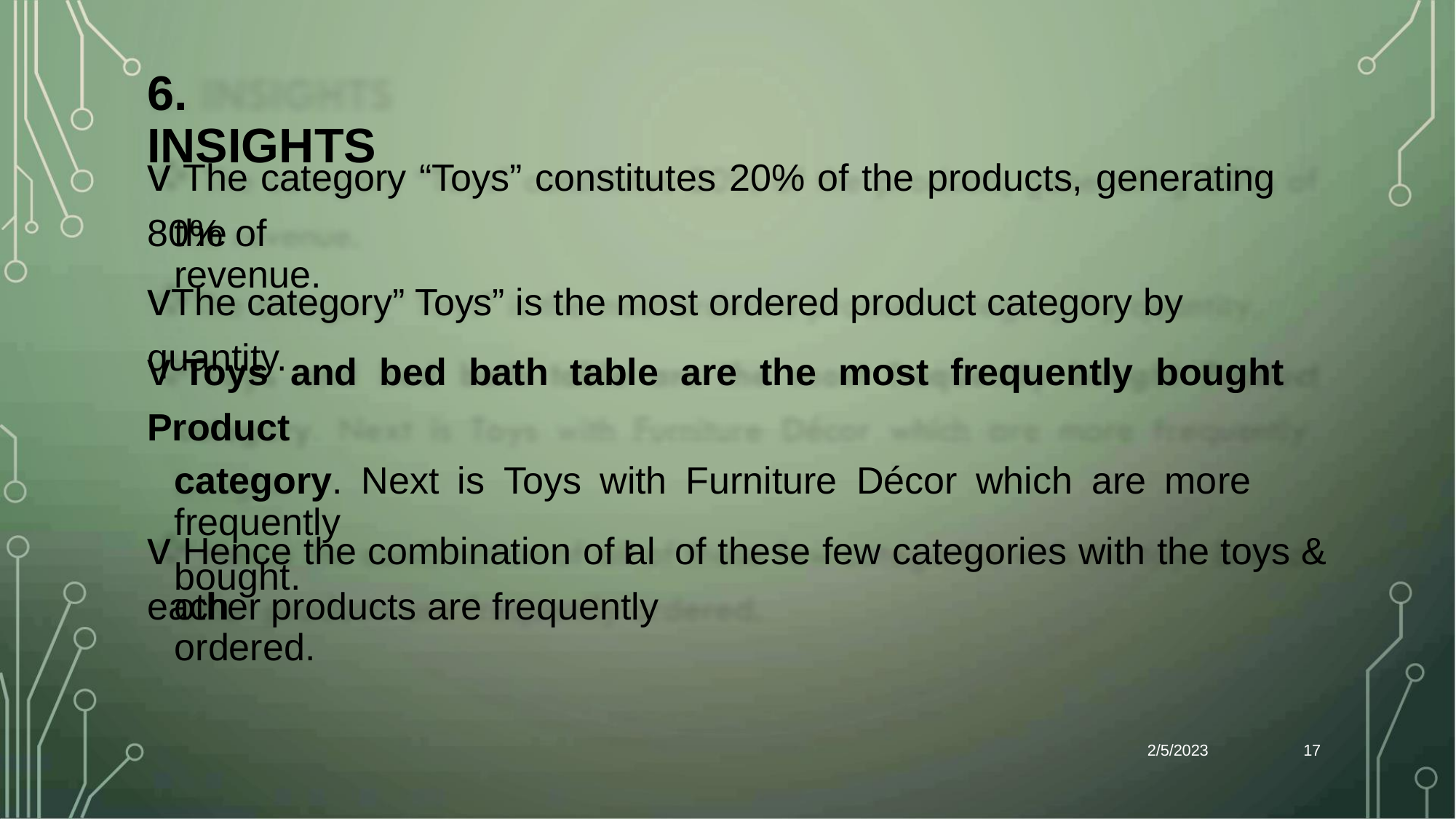

6. INSIGHTS
v The category “Toys” constitutes 20% of the products, generating 80% of
the revenue.
vThe category” Toys” is the most ordered product category by quantity.
v Toys and bed bath table are the most frequently bought Product
category. Next is Toys with Furniture Décor which are more frequently
bought.
v Hence the combination of al of these few categories with the toys & each
other products are frequently ordered.
17
2/5/2023